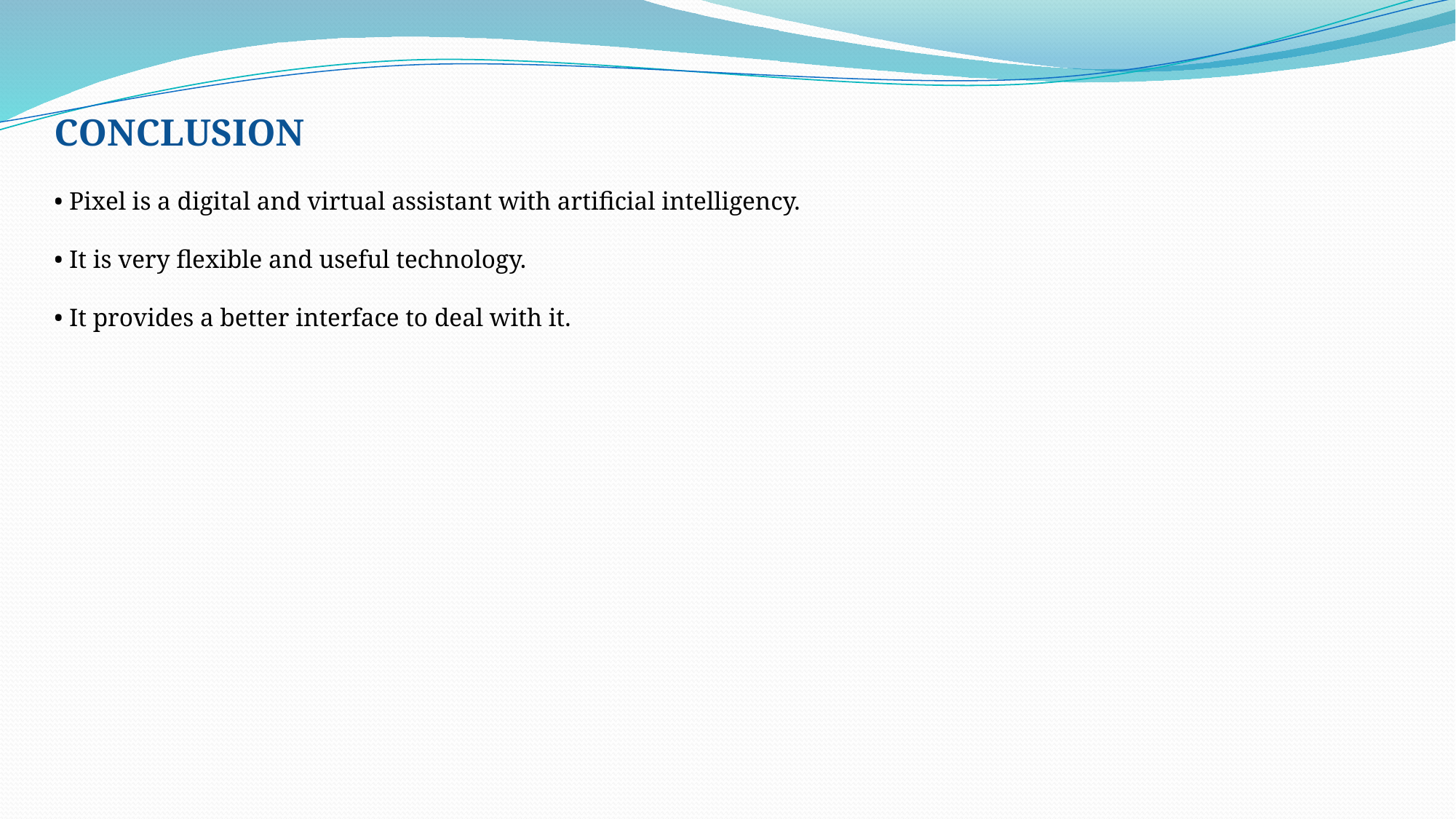

CONCLUSION

• Pixel is a digital and virtual assistant with artificial intelligency.

• It is very flexible and useful technology.

• It provides a better interface to deal with it.